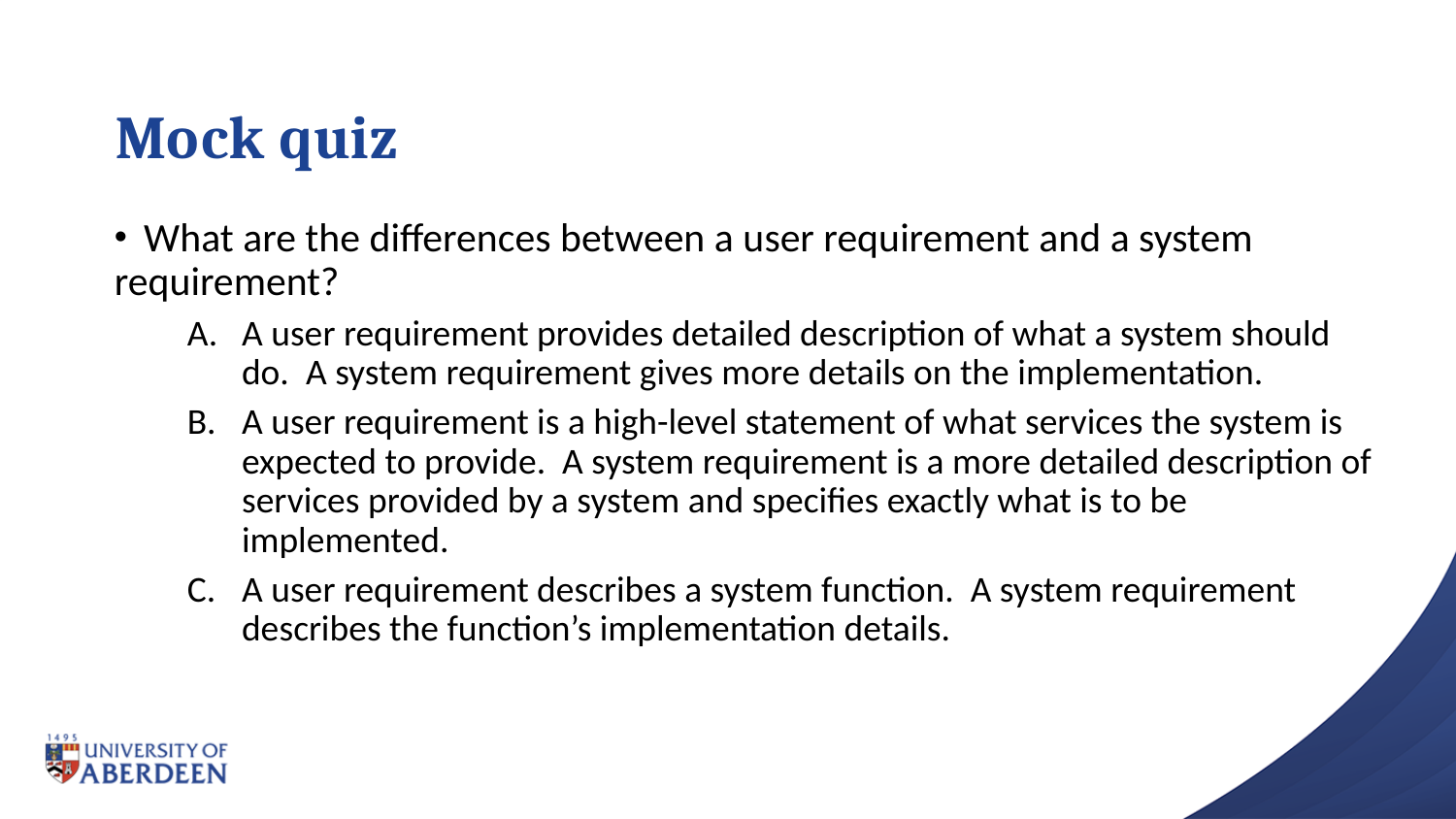

# Mock quiz
  What are the differences between a user requirement and a system requirement?
A user requirement provides detailed description of what a system should do.  A system requirement gives more details on the implementation.
A user requirement is a high-level statement of what services the system is expected to provide.  A system requirement is a more detailed description of services provided by a system and specifies exactly what is to be implemented.
A user requirement describes a system function.  A system requirement describes the function’s implementation details.